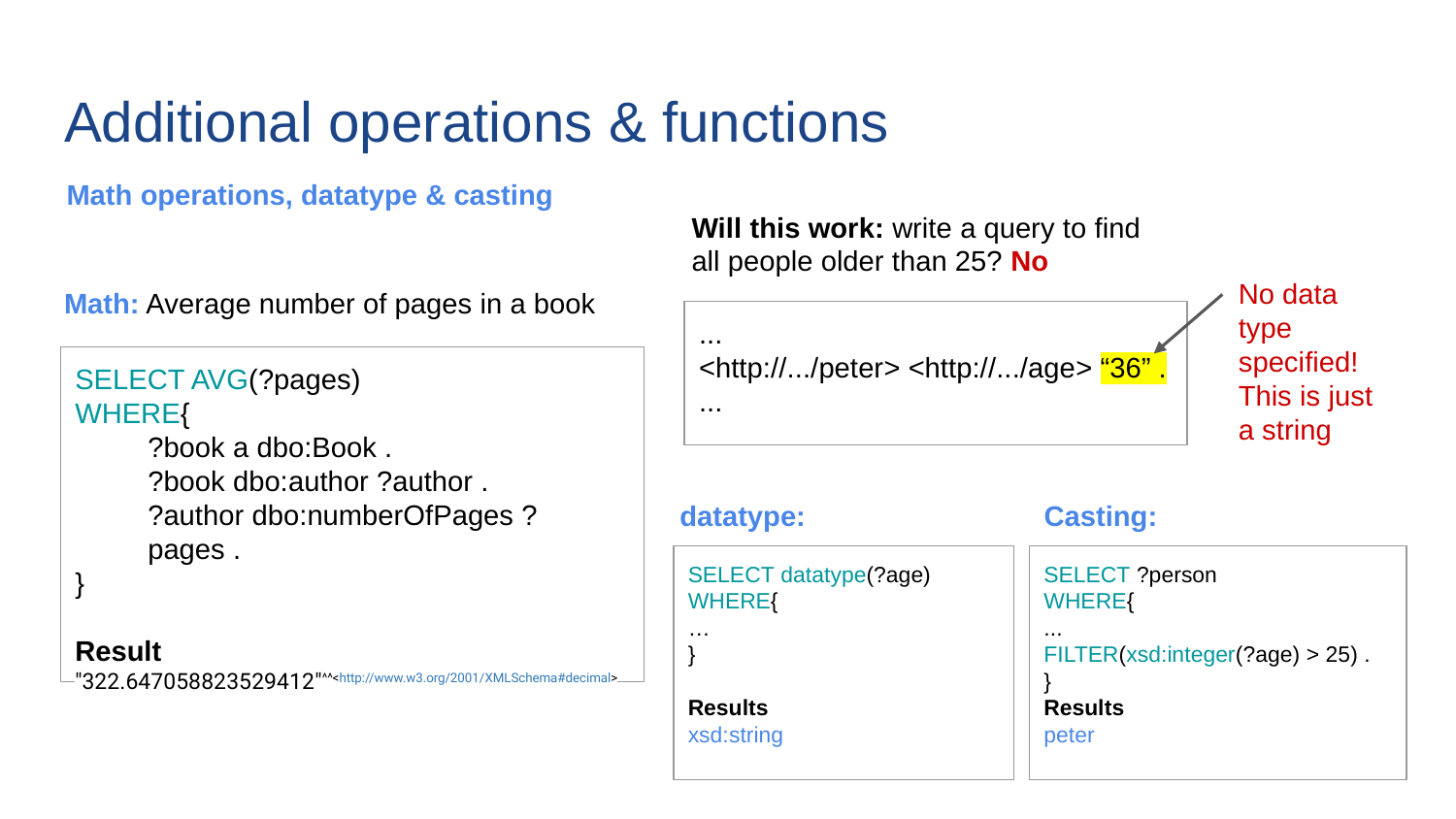

# Additional operations & functions

Math operations, datatype & casting
Will this work: write a query to find all people older than 25? No

No data type specified!
This is just a string

Math: Average number of pages in a book
...
<http://.../peter> <http://.../age> “36” .
...
SELECT AVG(?pages)
WHERE{
?book a dbo:Book .
?book dbo:author ?author .
?author dbo:numberOfPages ?pages .
}

Result
"322.647058823529412"^^<http://www.w3.org/2001/XMLSchema#decimal>

datatype:

Casting:

SELECT datatype(?age)
WHERE{
…
}

Results
xsd:string
SELECT ?person
WHERE{
...
FILTER(xsd:integer(?age) > 25) .
}
Results
peter